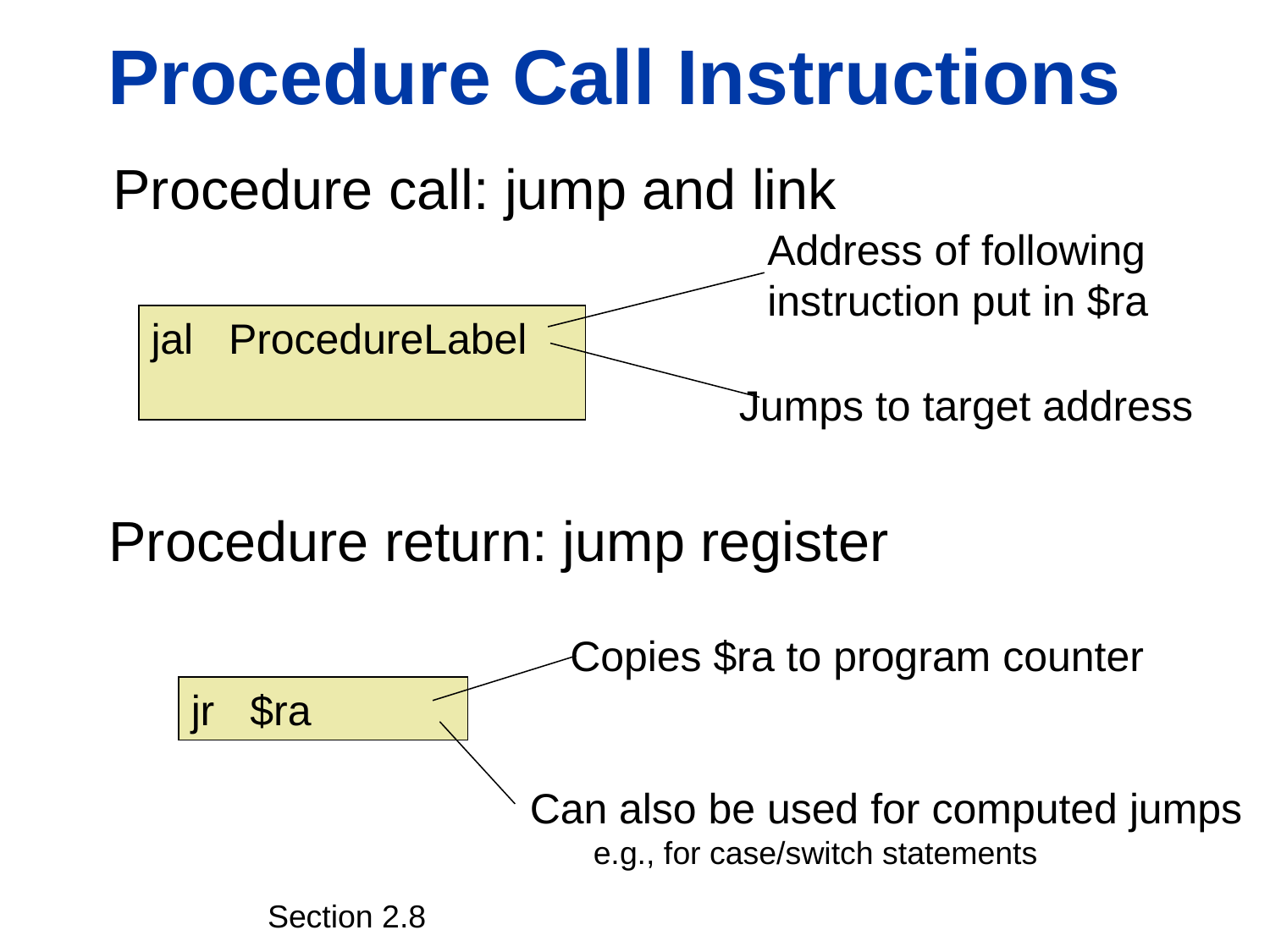

# Procedure Call Instructions
Procedure call: jump and link
Address of following instruction put in $ra
jal   ProcedureLabel
Jumps to target address
Procedure return: jump register
Copies $ra to program counter
jr   $ra
Can also be used for computed jumps
e.g., for case/switch statements
Section 2.8